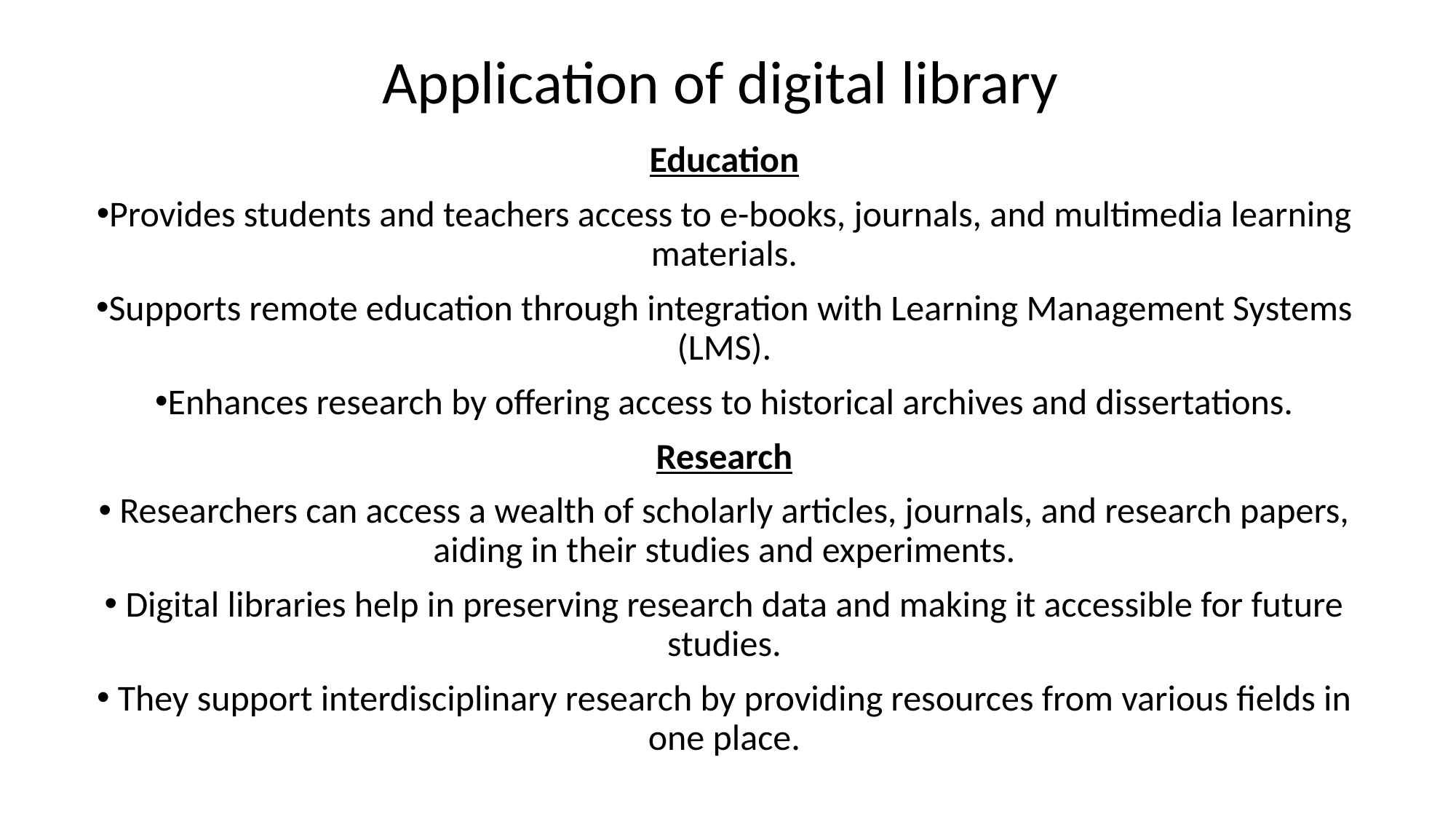

# Application of digital library
Education
Provides students and teachers access to e-books, journals, and multimedia learning materials.
Supports remote education through integration with Learning Management Systems (LMS).
Enhances research by offering access to historical archives and dissertations.
Research
 Researchers can access a wealth of scholarly articles, journals, and research papers, aiding in their studies and experiments.
 Digital libraries help in preserving research data and making it accessible for future studies.
 They support interdisciplinary research by providing resources from various fields in one place.